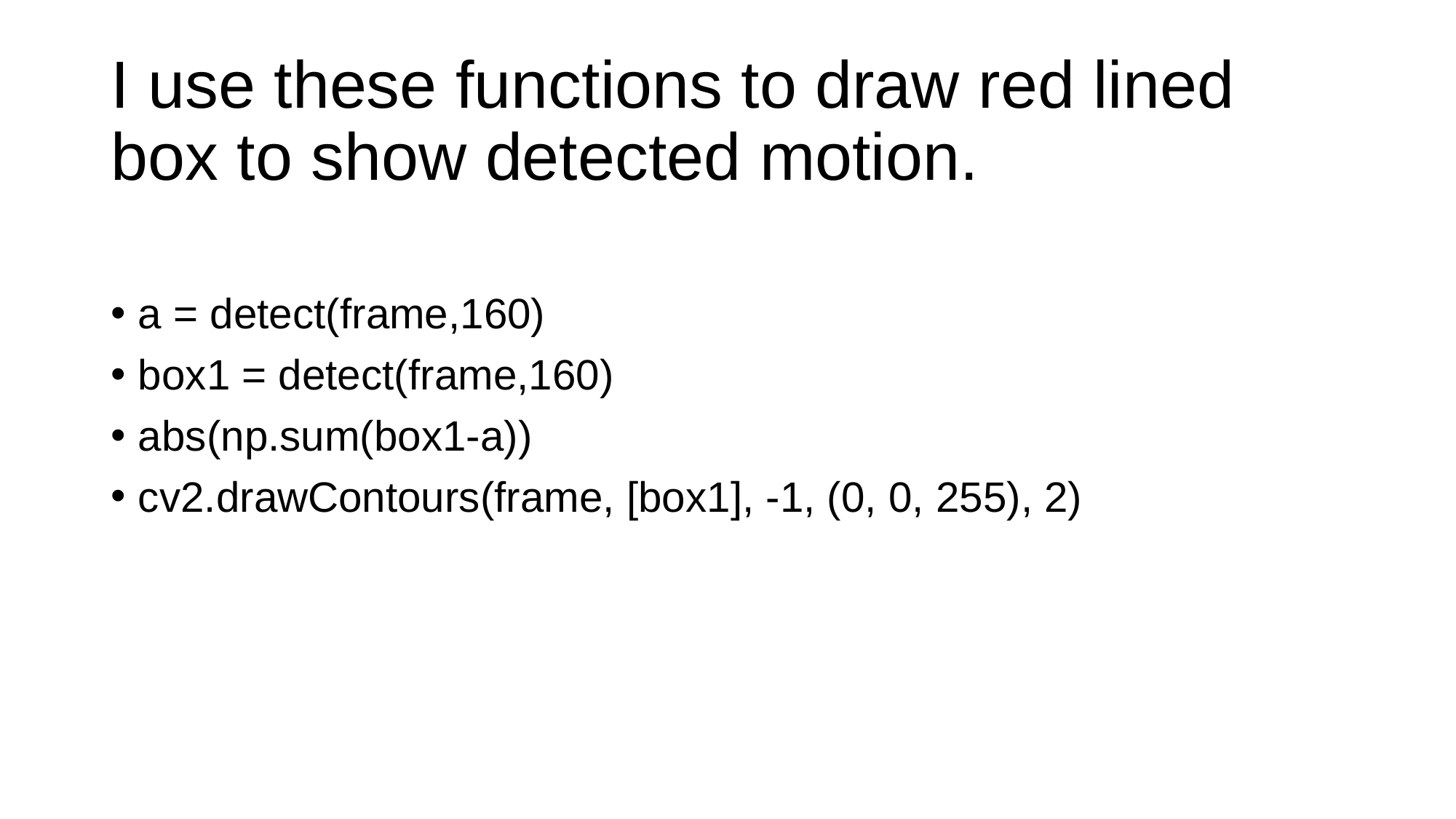

# I use these functions to draw red lined box to show detected motion.
a = detect(frame,160)
box1 = detect(frame,160)
abs(np.sum(box1-a))
cv2.drawContours(frame, [box1], -1, (0, 0, 255), 2)